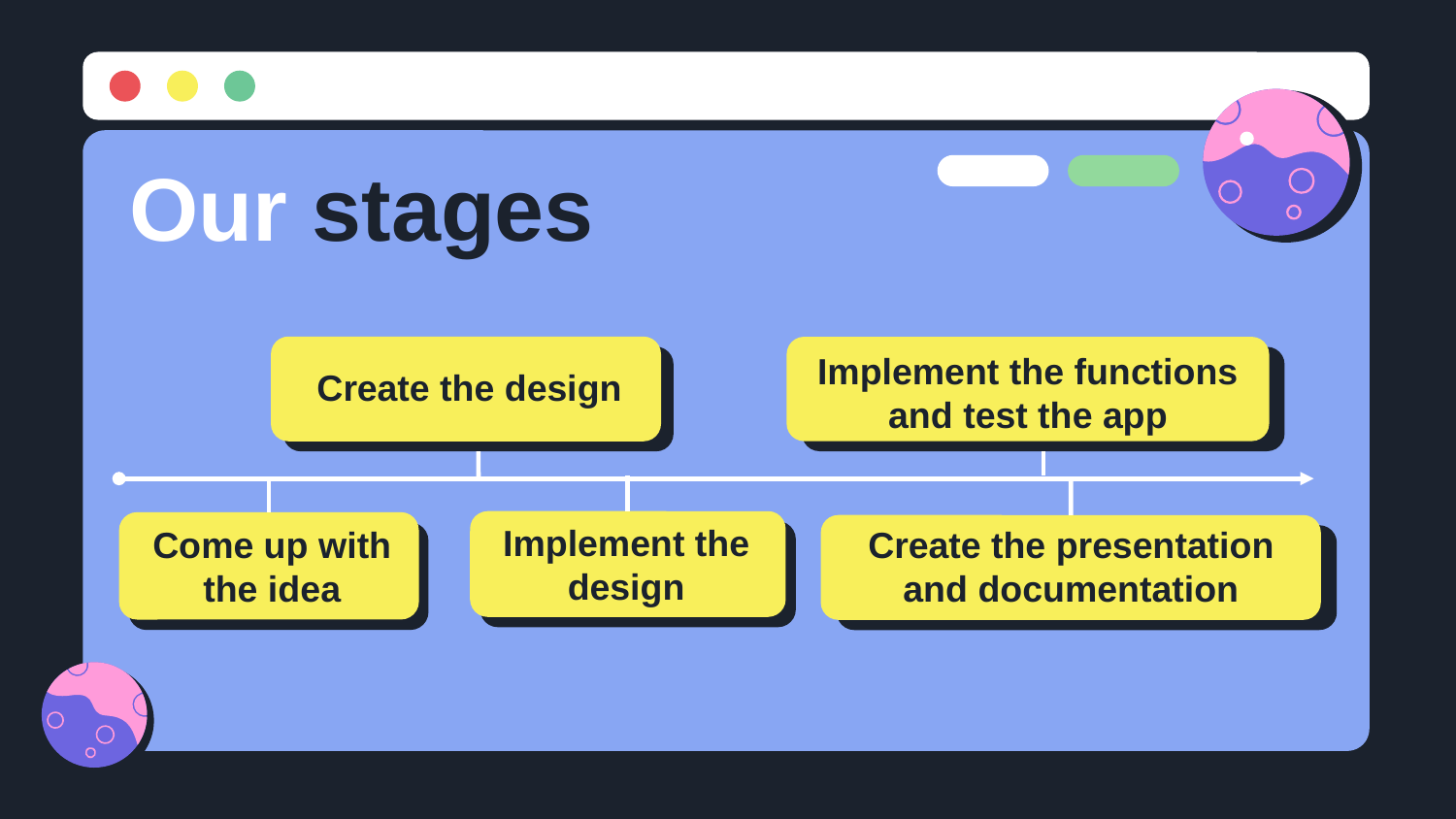

# Our stages
Create the design

Implement the functions and test the app

Come up with the idea
Implement the design
Create the presentation and documentation